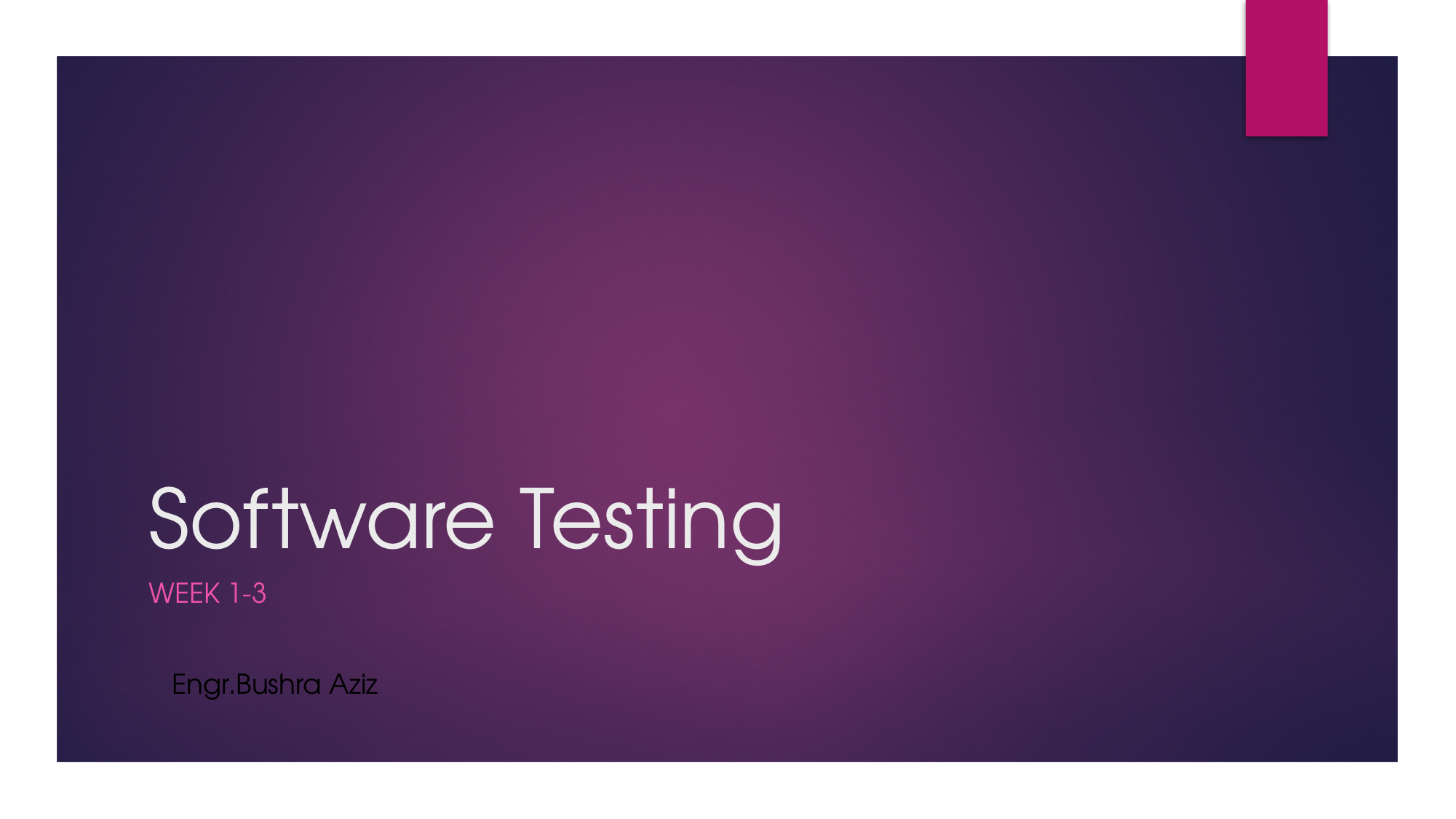

# Software Testing
Week 1-3
Engr.Bushra Aziz